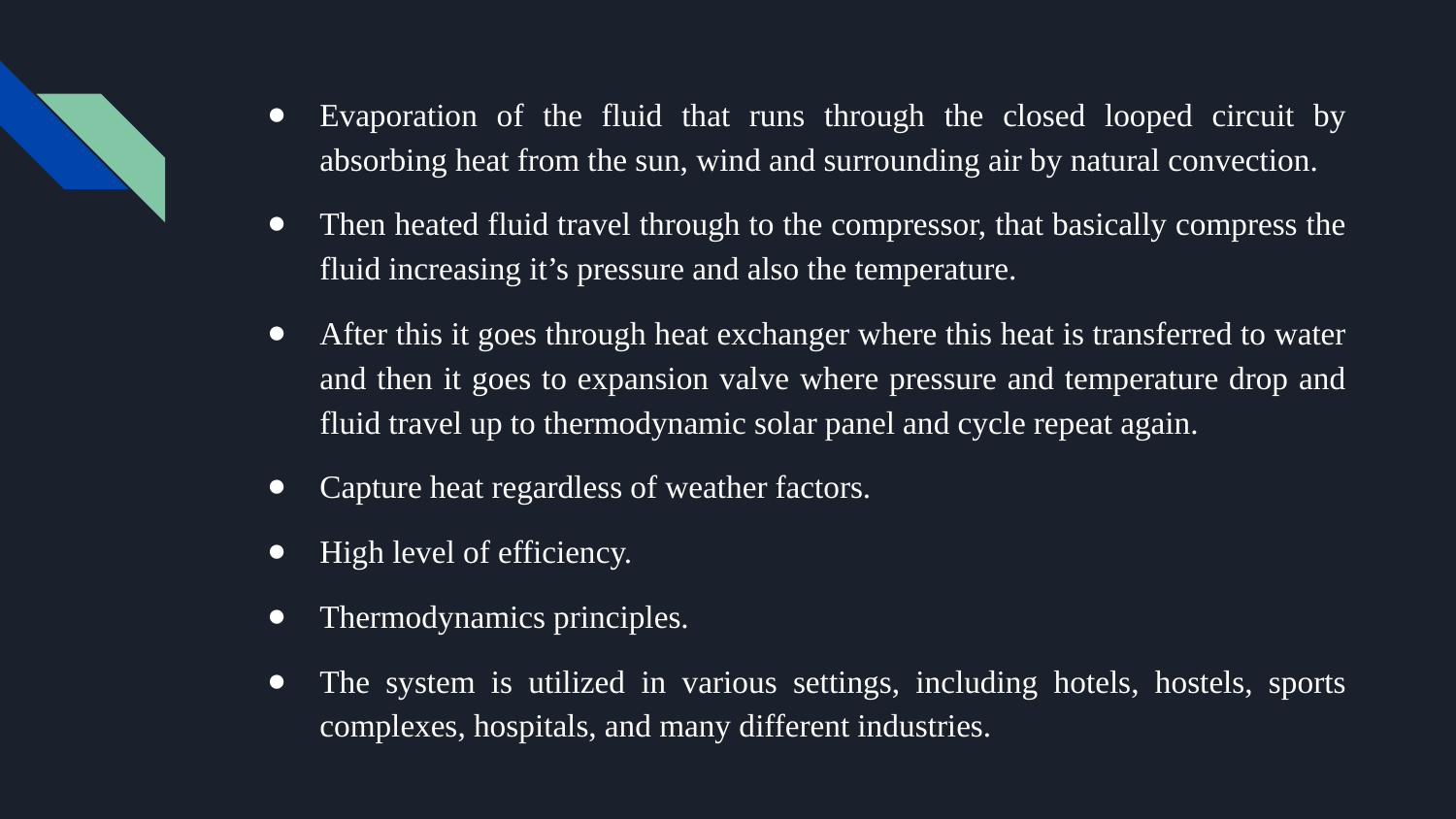

Evaporation of the fluid that runs through the closed looped circuit by absorbing heat from the sun, wind and surrounding air by natural convection.
Then heated fluid travel through to the compressor, that basically compress the fluid increasing it’s pressure and also the temperature.
After this it goes through heat exchanger where this heat is transferred to water and then it goes to expansion valve where pressure and temperature drop and fluid travel up to thermodynamic solar panel and cycle repeat again.
Capture heat regardless of weather factors.
High level of efficiency.
Thermodynamics principles.
The system is utilized in various settings, including hotels, hostels, sports complexes, hospitals, and many different industries.